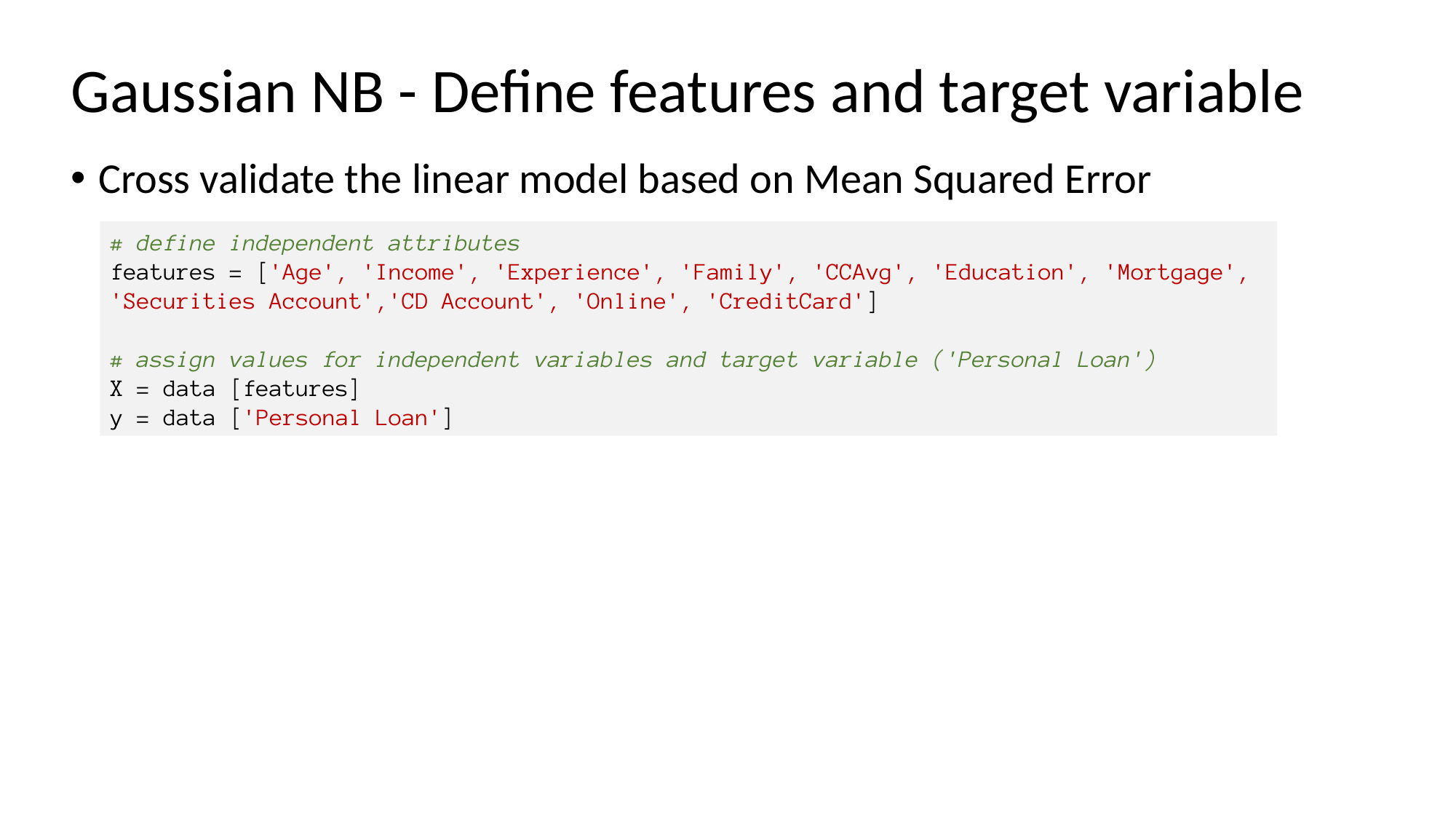

# Gaussian NB - Define features and target variable
Cross validate the linear model based on Mean Squared Error

# define independent attributes
features = ['Age', 'Income', 'Experience', 'Family', 'CCAvg', 'Education', 'Mortgage', 'Securities Account','CD Account', 'Online', 'CreditCard']

# assign values for independent variables and target variable ('Personal Loan')
X = data [features]
y = data ['Personal Loan']